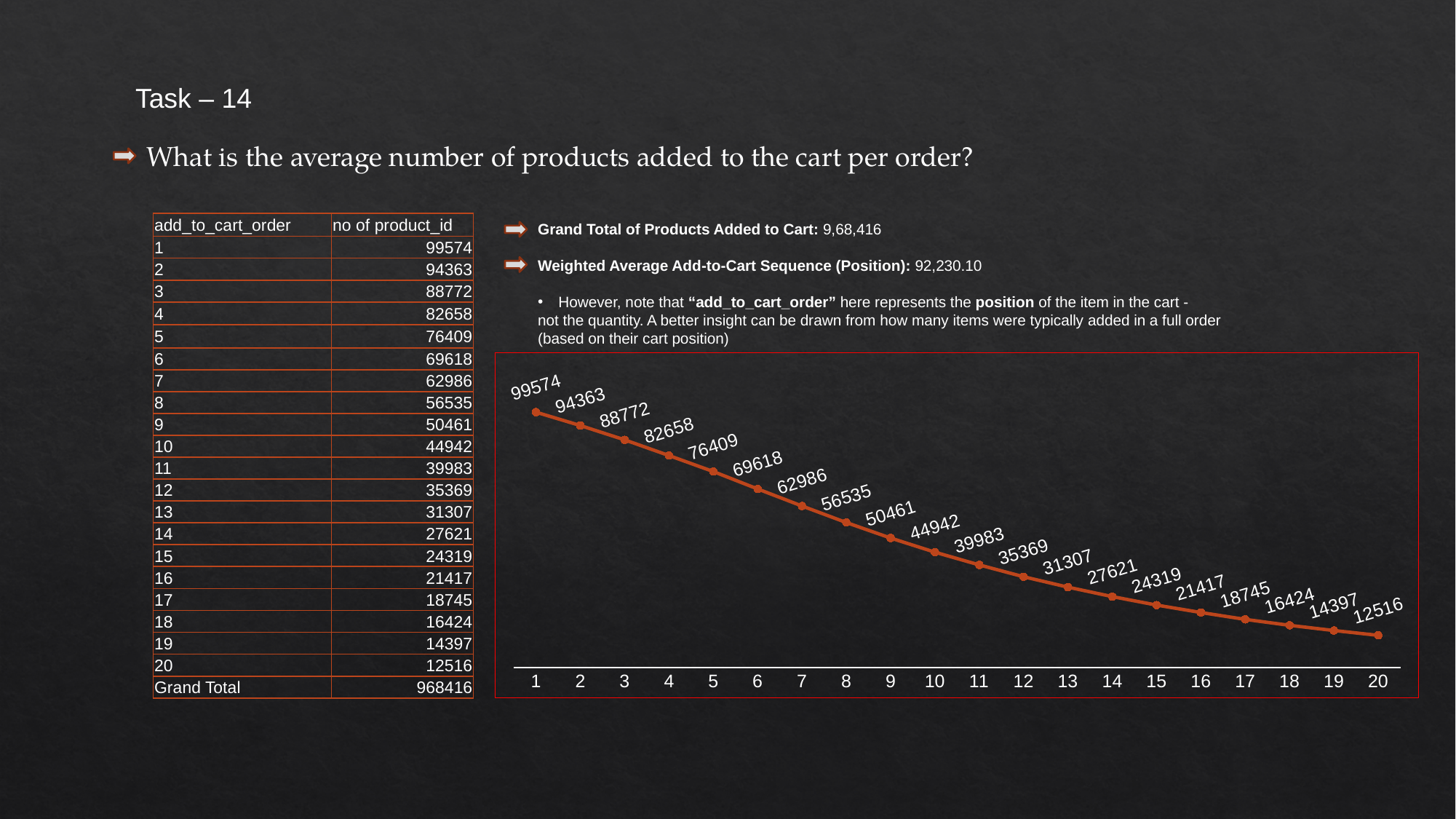

Task – 14
What is the average number of products added to the cart per order?

| add\_to\_cart\_order | no of product\_id |
| --- | --- |
| 1 | 99574 |
| 2 | 94363 |
| 3 | 88772 |
| 4 | 82658 |
| 5 | 76409 |
| 6 | 69618 |
| 7 | 62986 |
| 8 | 56535 |
| 9 | 50461 |
| 10 | 44942 |
| 11 | 39983 |
| 12 | 35369 |
| 13 | 31307 |
| 14 | 27621 |
| 15 | 24319 |
| 16 | 21417 |
| 17 | 18745 |
| 18 | 16424 |
| 19 | 14397 |
| 20 | 12516 |
| Grand Total | 968416 |
Grand Total of Products Added to Cart: 9,68,416
Weighted Average Add-to-Cart Sequence (Position): 92,230.10

However, note that “add_to_cart_order” here represents the position of the item in the cart -
not the quantity. A better insight can be drawn from how many items were typically added in a full order (based on their cart position)

### Chart

| Category | no of product_id |
|---|---|
| 1 | 99574.0 |
| 2 | 94363.0 |
| 3 | 88772.0 |
| 4 | 82658.0 |
| 5 | 76409.0 |
| 6 | 69618.0 |
| 7 | 62986.0 |
| 8 | 56535.0 |
| 9 | 50461.0 |
| 10 | 44942.0 |
| 11 | 39983.0 |
| 12 | 35369.0 |
| 13 | 31307.0 |
| 14 | 27621.0 |
| 15 | 24319.0 |
| 16 | 21417.0 |
| 17 | 18745.0 |
| 18 | 16424.0 |
| 19 | 14397.0 |
| 20 | 12516.0 |